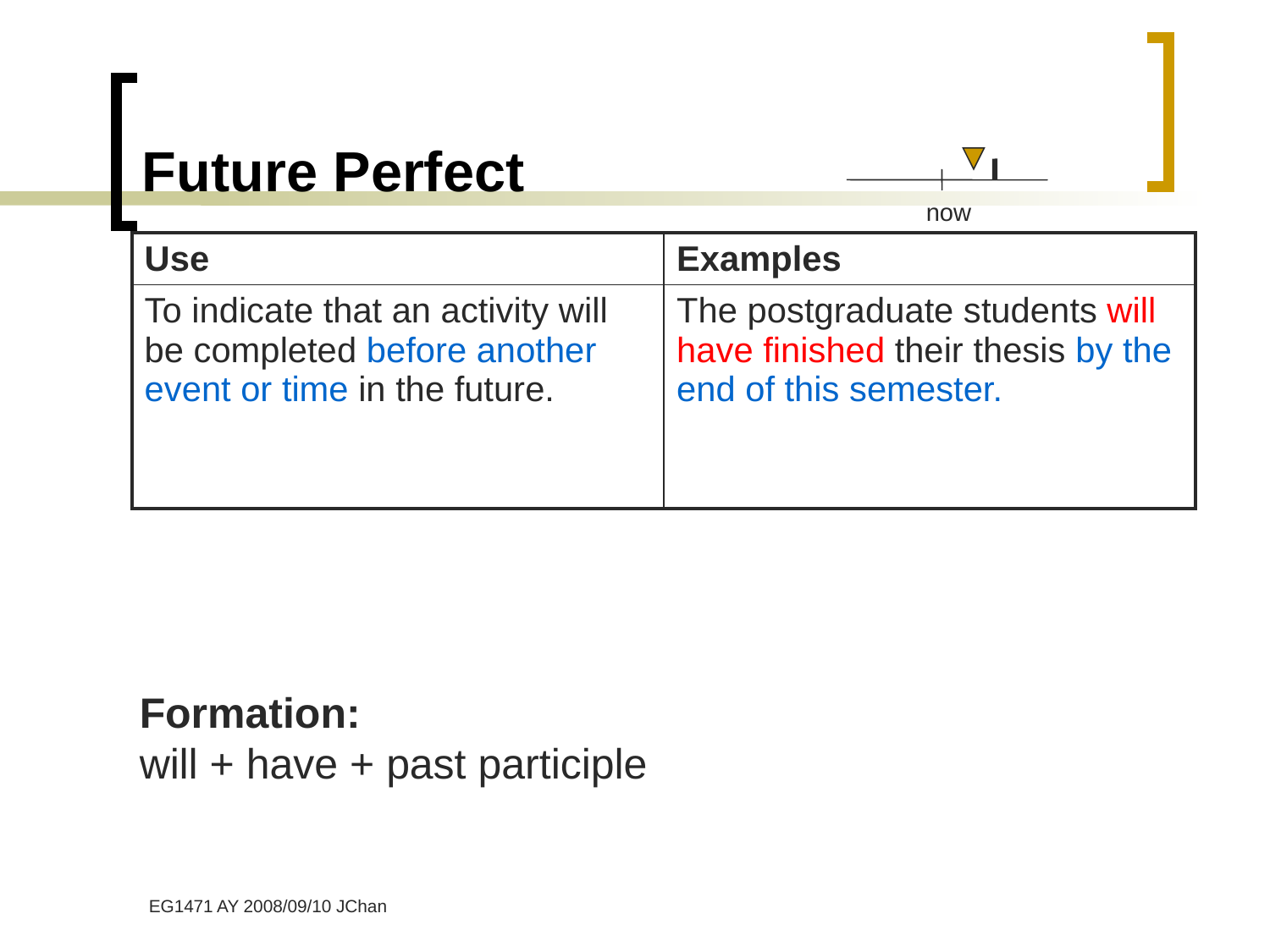

# Future Perfect

now
| Use | Examples |
| --- | --- |
| To indicate that an activity will be completed before another event or time in the future. | The postgraduate students will have finished their thesis by the end of this semester. |

Formation:
will + have + past participle
 EG1471 AY 2008/09/10 JChan